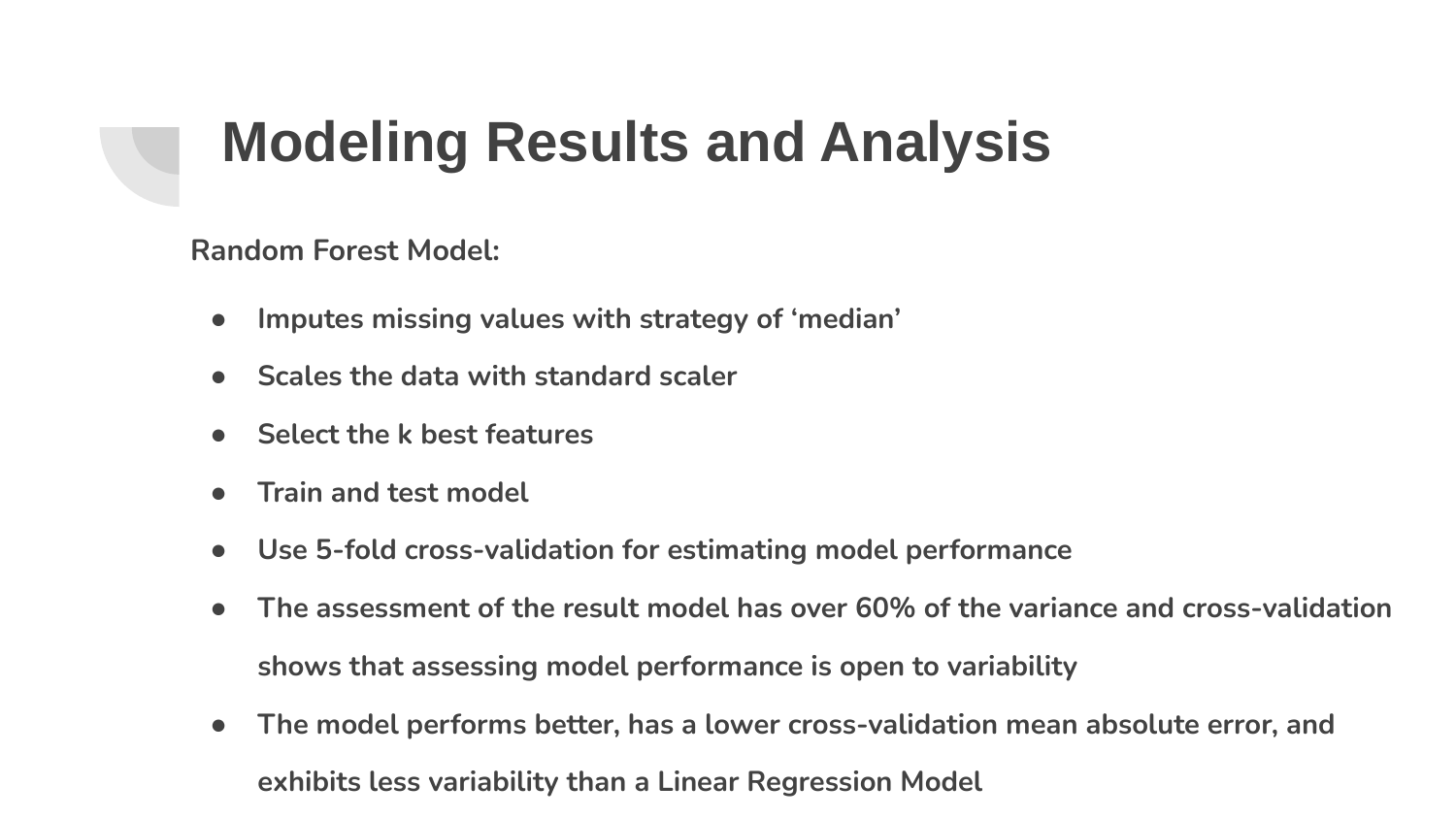

# Modeling Results and Analysis
Random Forest Model:
Imputes missing values with strategy of ‘median’
Scales the data with standard scaler
Select the k best features
Train and test model
Use 5-fold cross-validation for estimating model performance
The assessment of the result model has over 60% of the variance and cross-validation shows that assessing model performance is open to variability
The model performs better, has a lower cross-validation mean absolute error, and exhibits less variability than a Linear Regression Model